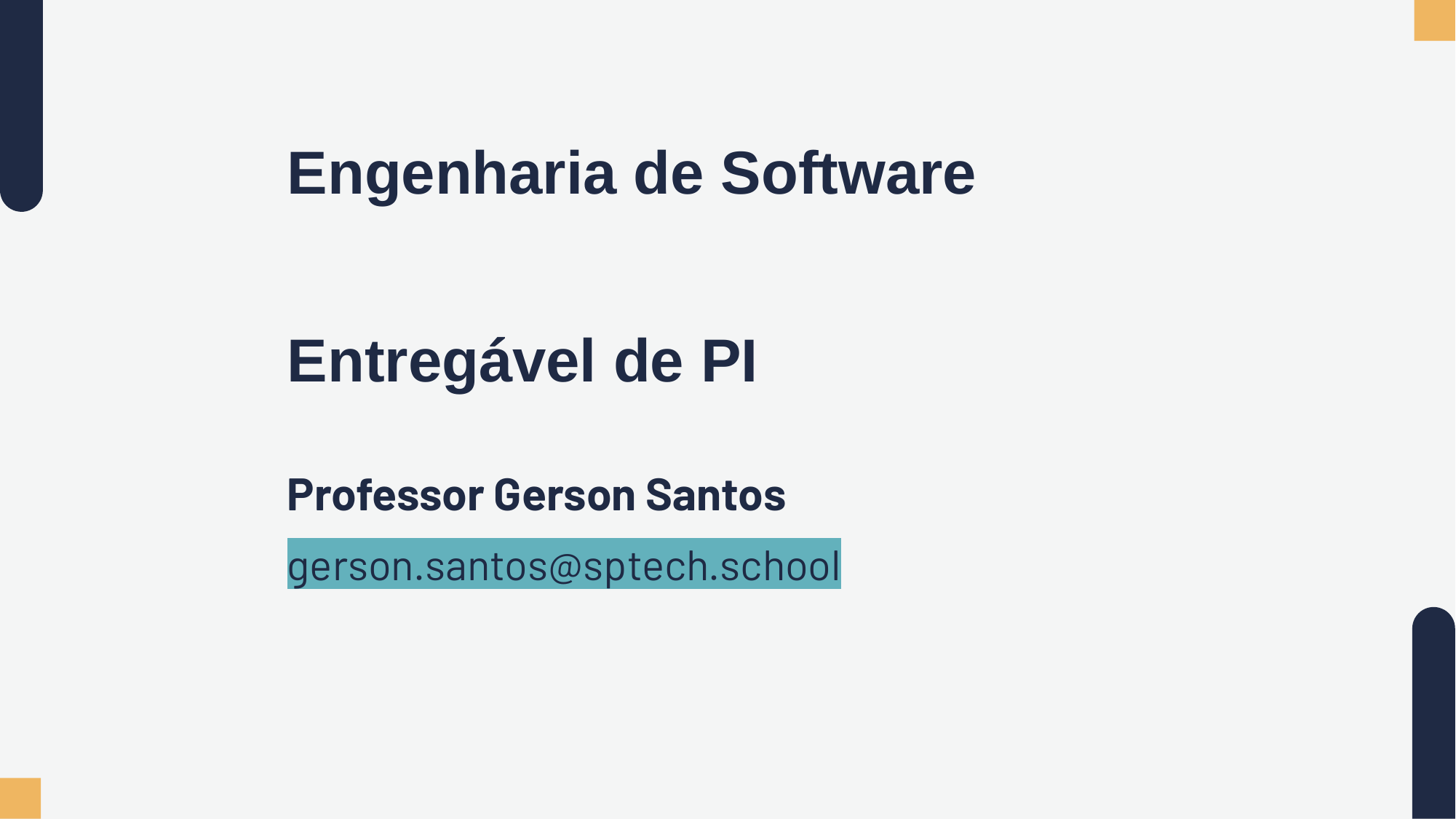

# Engenharia de Software
Entregável de PI
Professor Gerson Santos
gerson.santos@sptech.school